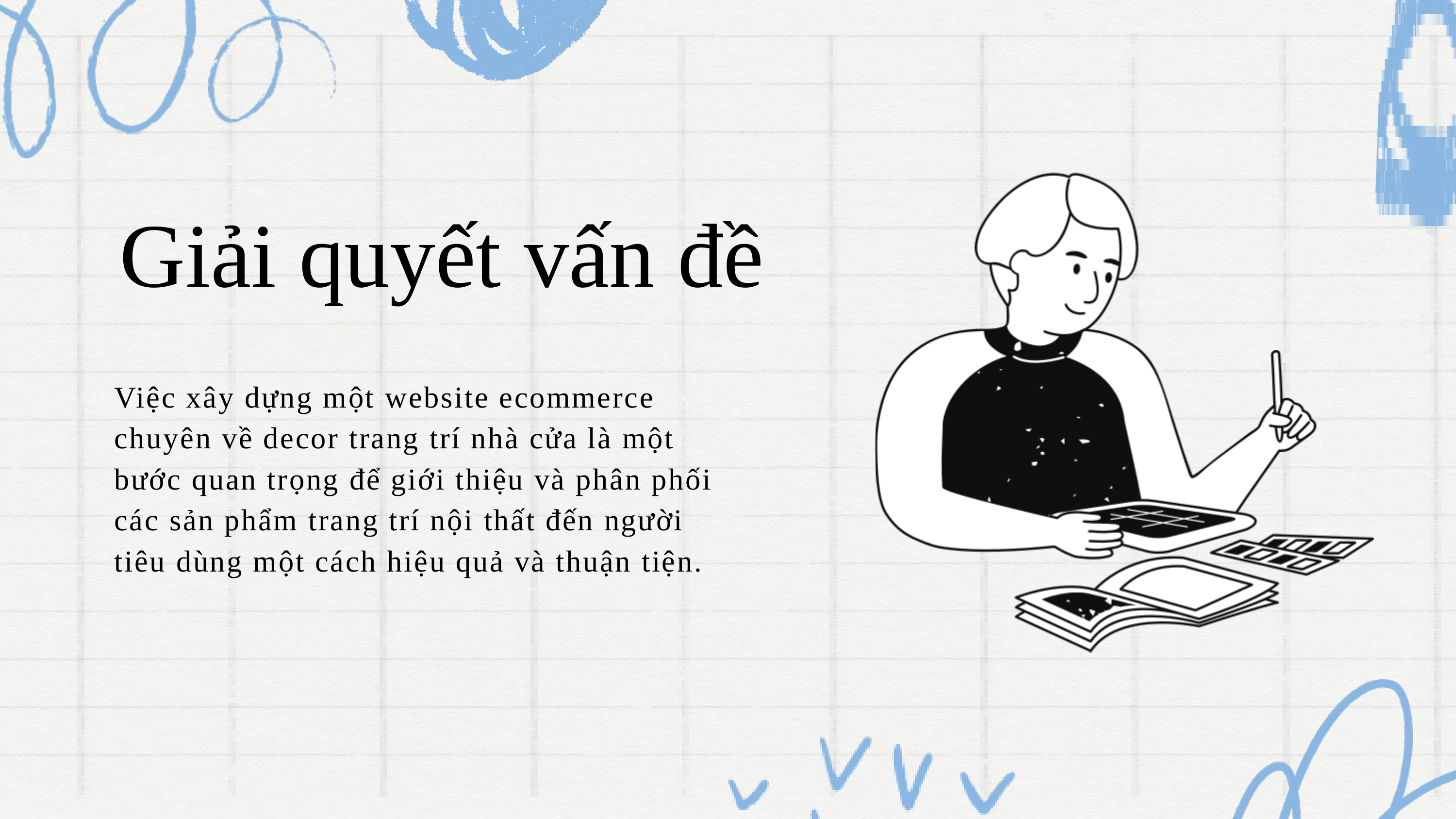

Giải quyết vấn đề
Việc xây dựng một website ecommerce chuyên về decor trang trí nhà cửa là một bước quan trọng để giới thiệu và phân phối các sản phẩm trang trí nội thất đến người tiêu dùng một cách hiệu quả và thuận tiện.